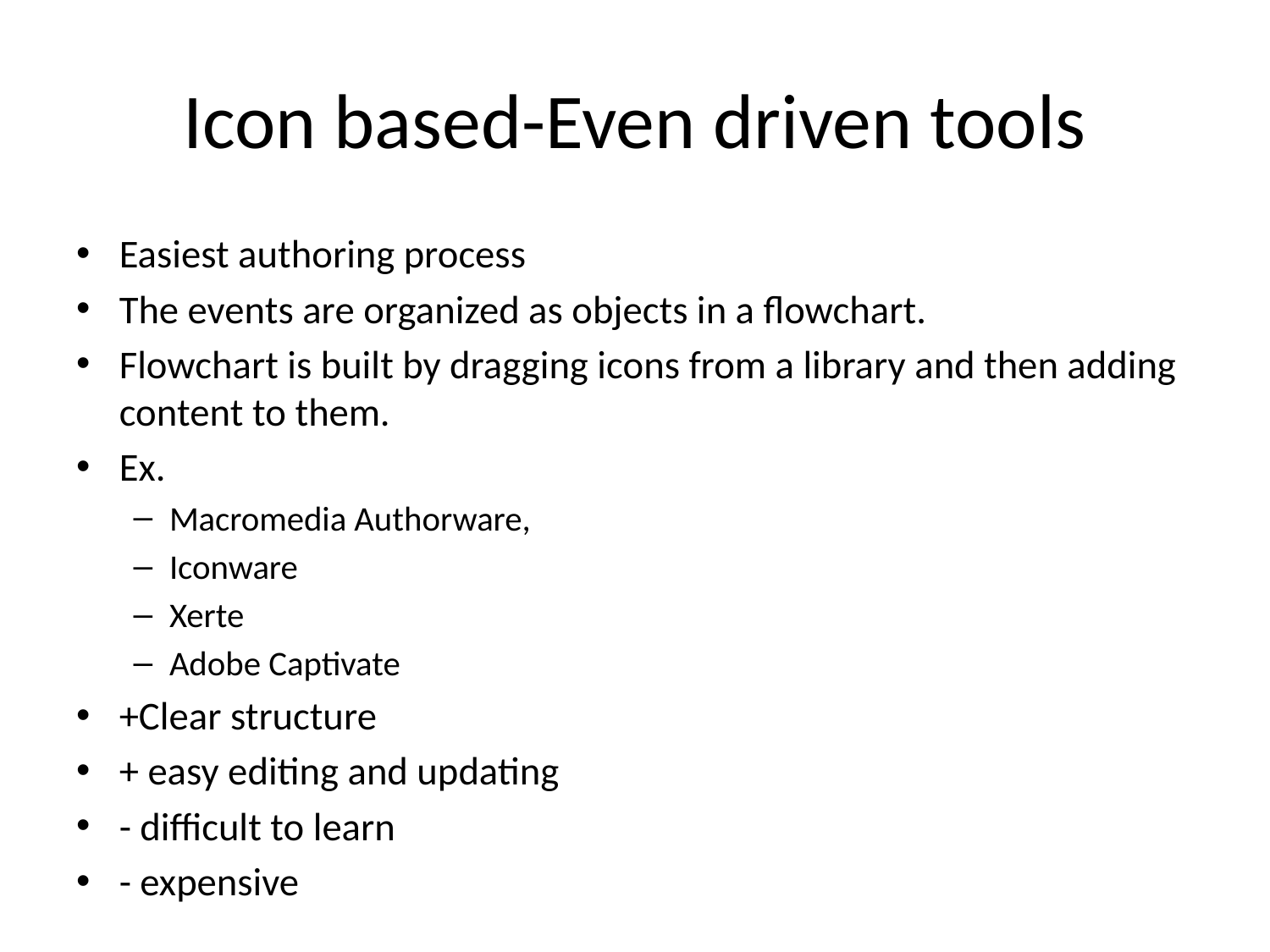

# Icon based-Even driven tools
Easiest authoring process
The events are organized as objects in a flowchart.
Flowchart is built by dragging icons from a library and then adding content to them.
Ex.
Macromedia Authorware,
Iconware
Xerte
Adobe Captivate
+Clear structure
+ easy editing and updating
- difficult to learn
- expensive